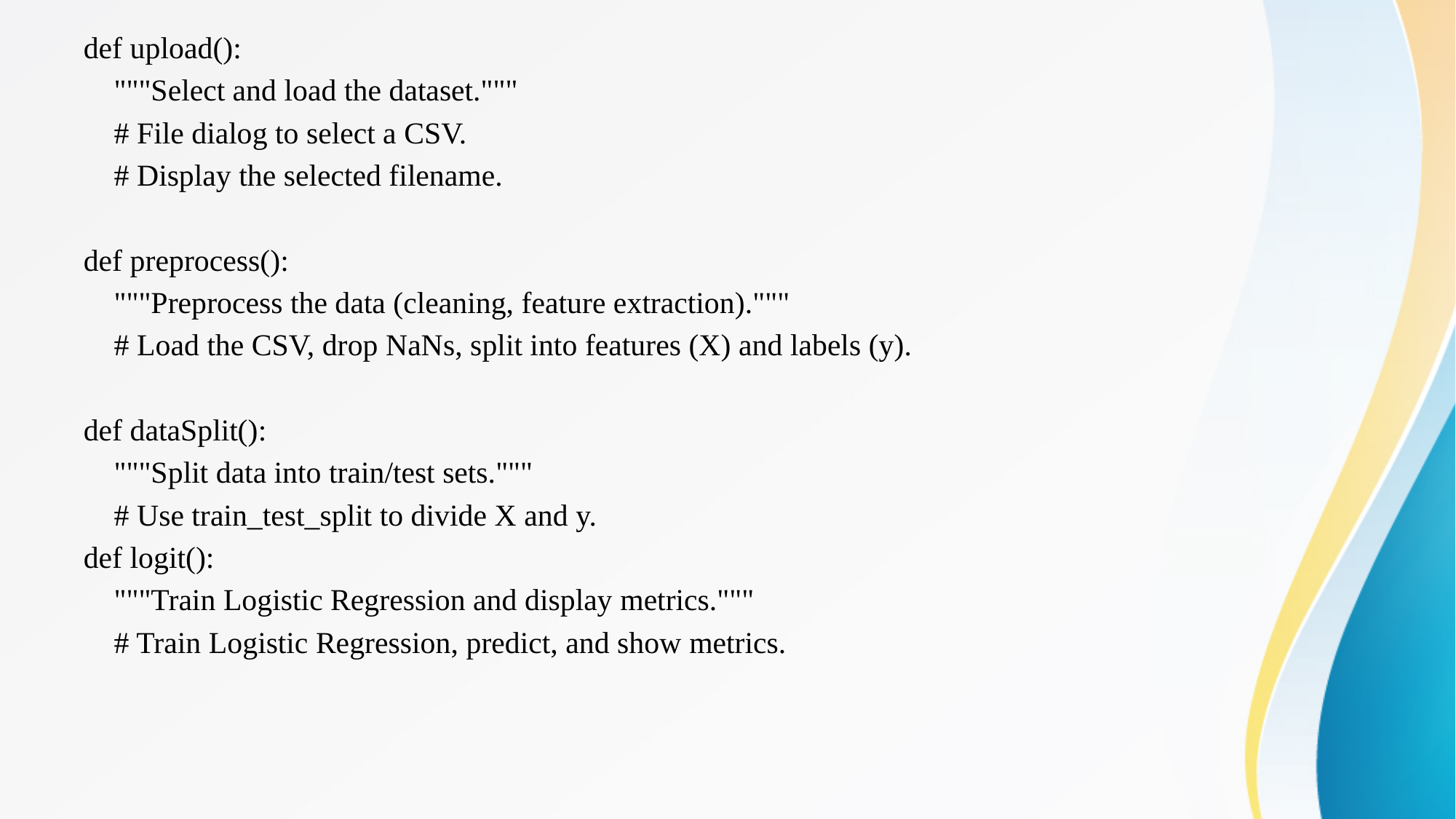

#
def upload():
    """Select and load the dataset."""
    # File dialog to select a CSV.
    # Display the selected filename.

def preprocess():
    """Preprocess the data (cleaning, feature extraction)."""
    # Load the CSV, drop NaNs, split into features (X) and labels (y).

def dataSplit():
    """Split data into train/test sets."""
    # Use train_test_split to divide X and y.
def logit():
    """Train Logistic Regression and display metrics."""
    # Train Logistic Regression, predict, and show metrics.